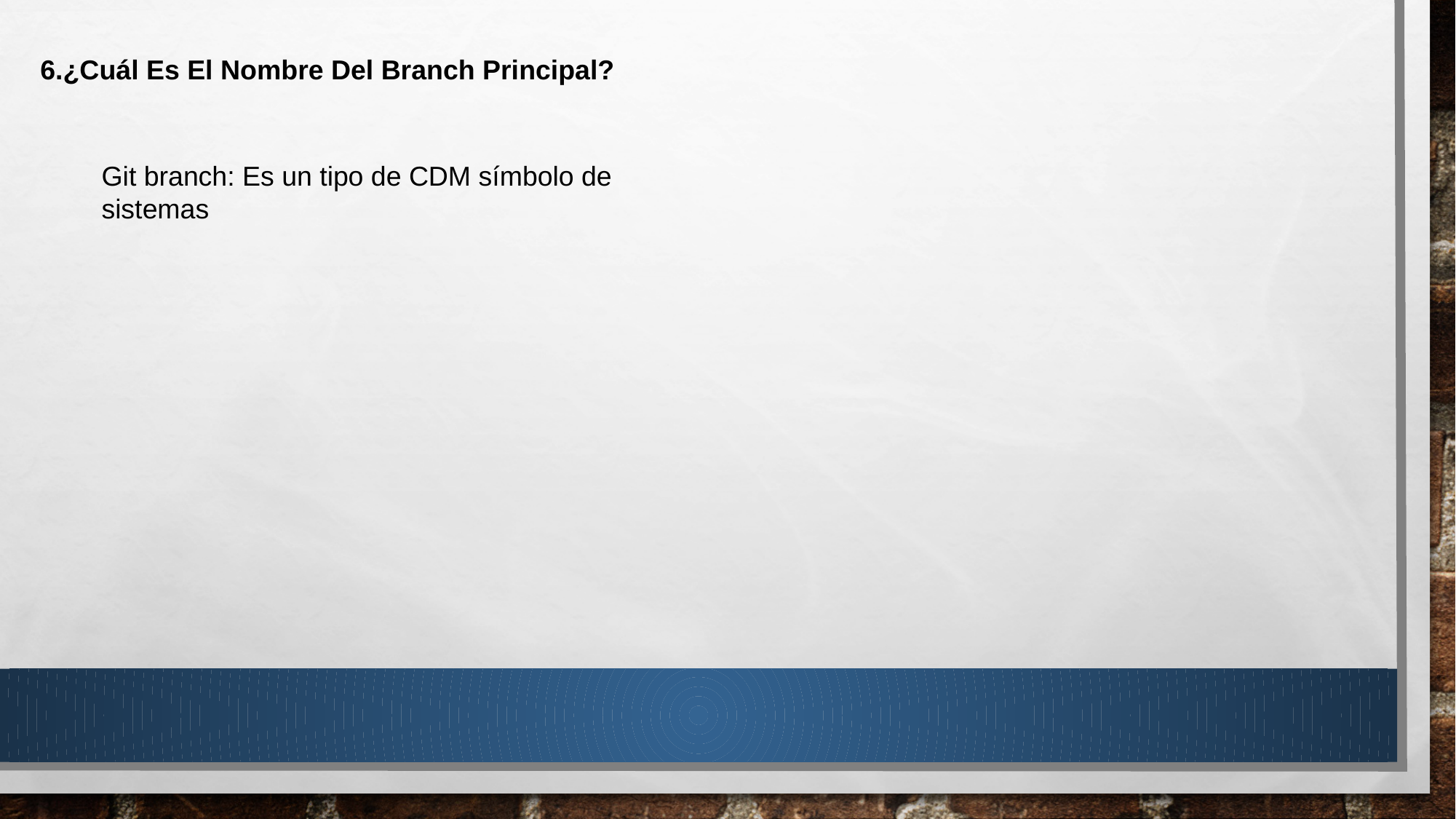

6.¿Cuál Es El Nombre Del Branch Principal?
Git branch: Es un tipo de CDM símbolo de sistemas